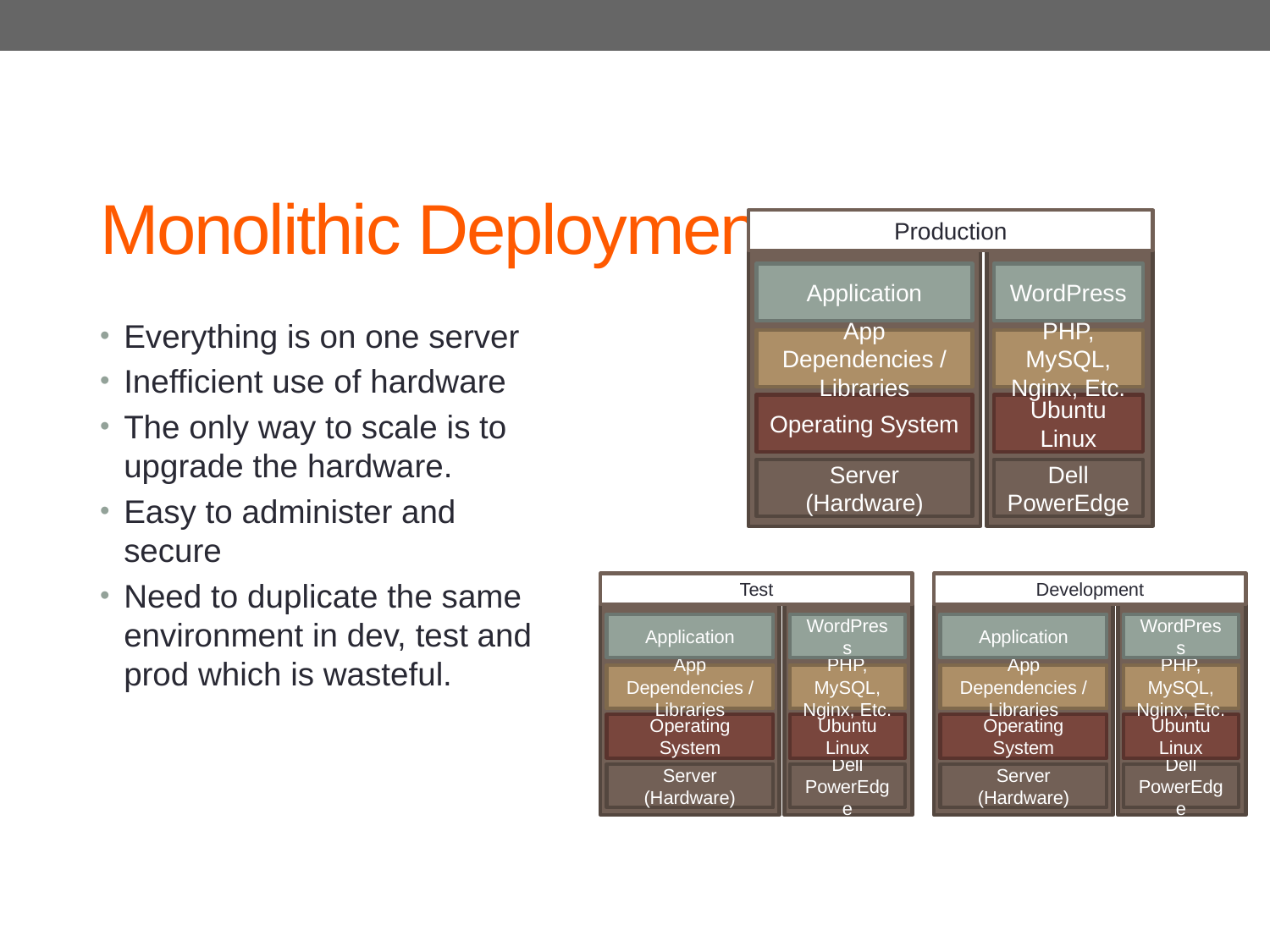

# Monolithic Deployment
Production

Application
WordPress
App Dependencies / Libraries
PHP, MySQL, Nginx, Etc.
Operating System
Ubuntu
Linux
Server (Hardware)
Dell
PowerEdge
Everything is on one server
Inefficient use of hardware
The only way to scale is to upgrade the hardware.
Easy to administer and secure
Need to duplicate the same environment in dev, test and prod which is wasteful.
Test

Application
WordPress
App Dependencies / Libraries
PHP, MySQL, Nginx, Etc.
Operating System
Ubuntu
Linux
Server (Hardware)
Dell
PowerEdge
Development

Application
WordPress
App Dependencies / Libraries
PHP, MySQL, Nginx, Etc.
Operating System
Ubuntu
Linux
Server (Hardware)
Dell
PowerEdge